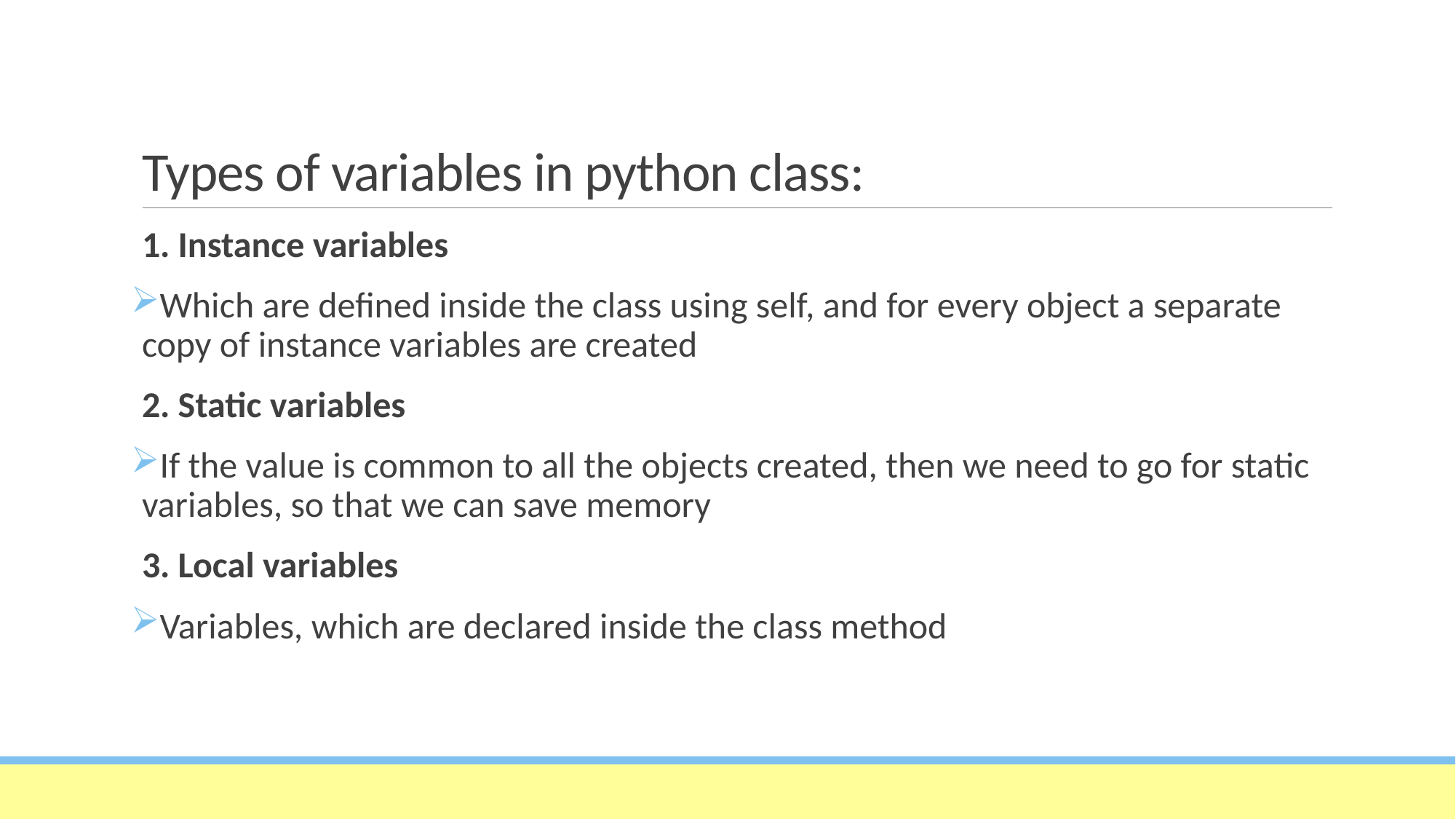

# Types of variables in python class:
1. Instance variables
Which are defined inside the class using self, and for every object a separate copy of instance variables are created
2. Static variables
If the value is common to all the objects created, then we need to go for static variables, so that we can save memory
3. Local variables
Variables, which are declared inside the class method